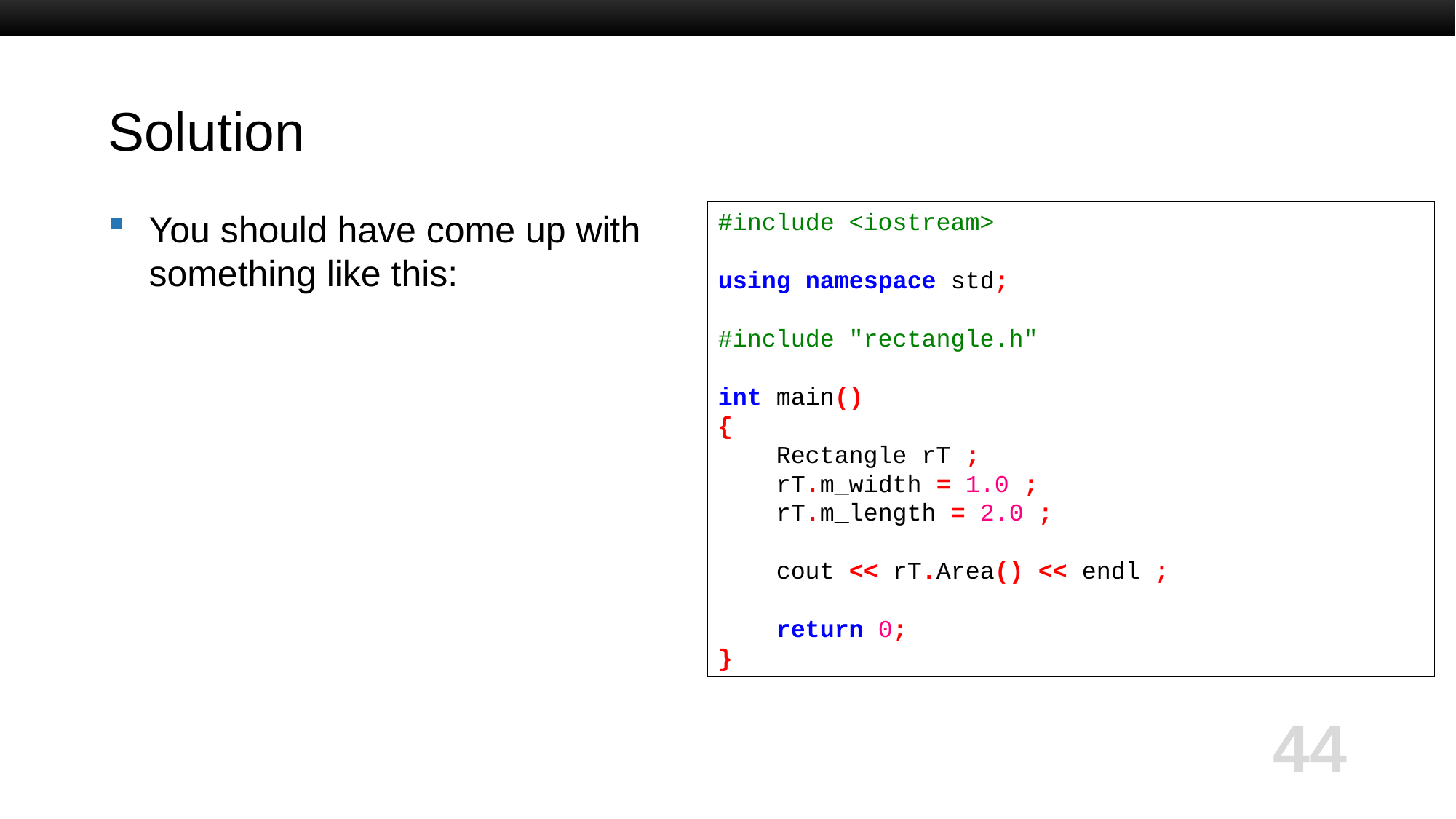

# Solution
You should have come up with something like this:

#include <iostream>

using namespace std;

#include "rectangle.h"

int main()
{
    Rectangle rT ;
    rT.m_width = 1.0 ;
    rT.m_length = 2.0 ;

    cout << rT.Area() << endl ;

    return 0;
}
44